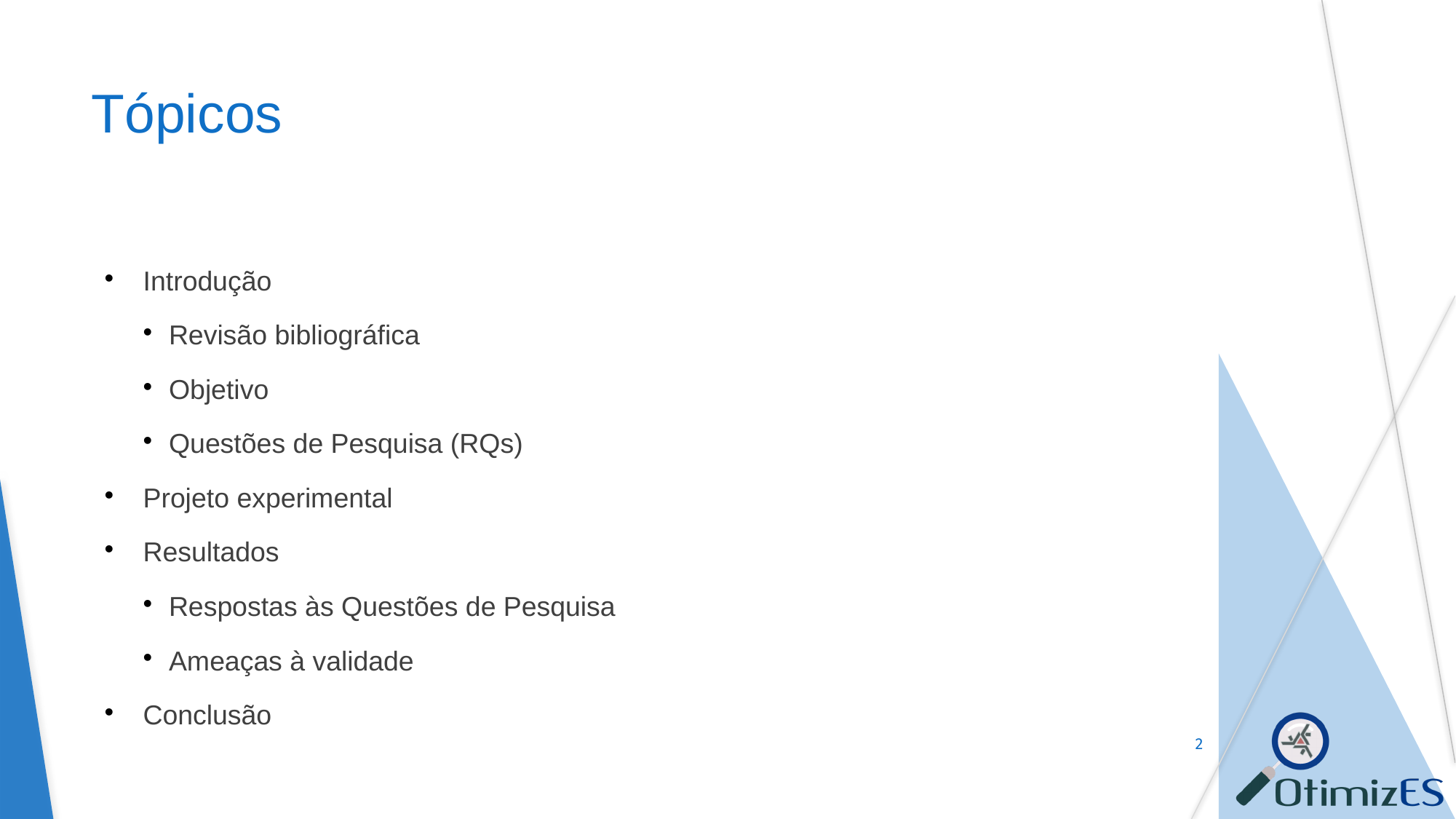

Tópicos
Introdução
Revisão bibliográfica
Objetivo
Questões de Pesquisa (RQs)
Projeto experimental
Resultados
Respostas às Questões de Pesquisa
Ameaças à validade
Conclusão
2